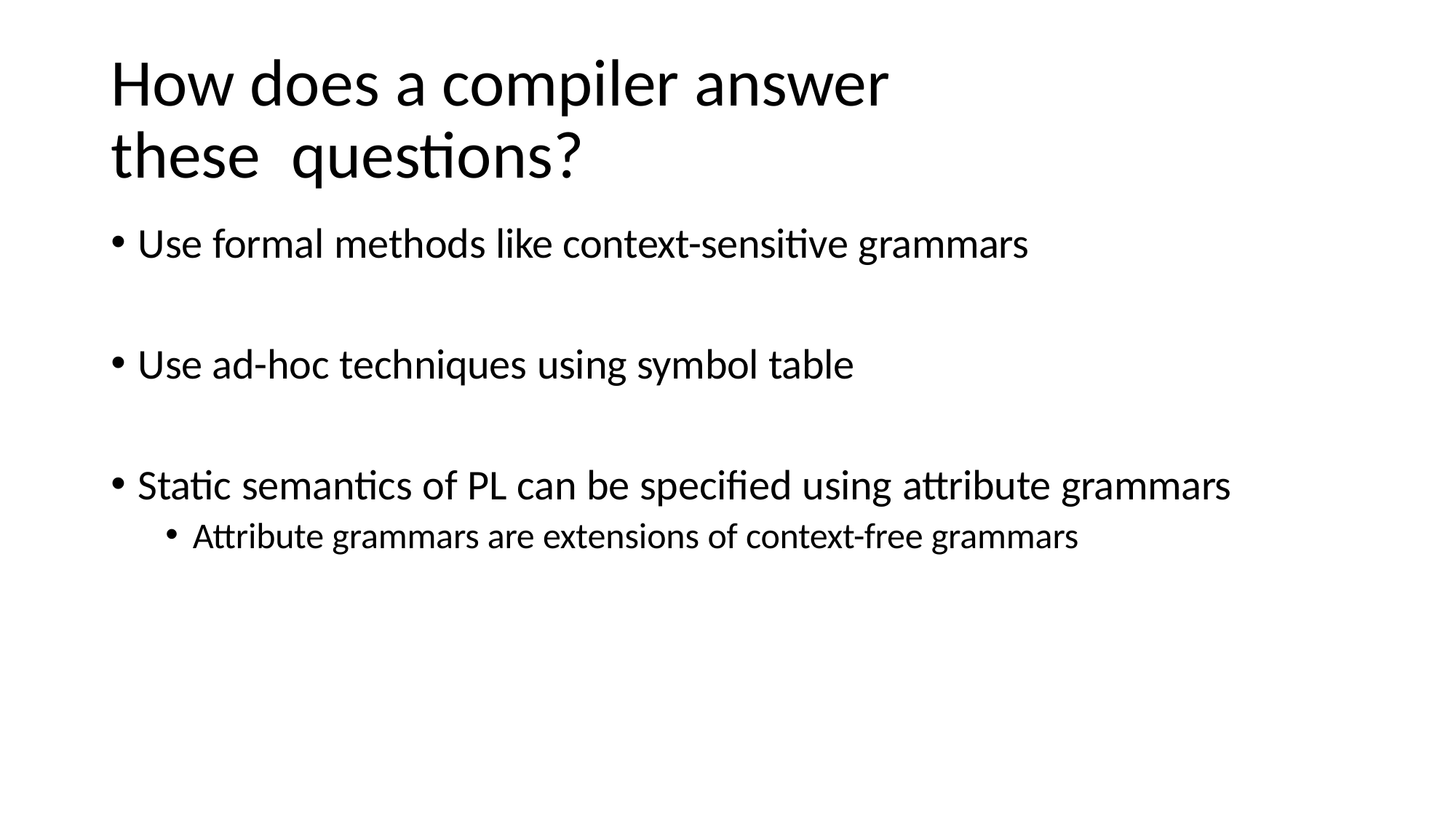

# How does a compiler answer these  questions?
Use formal methods like context-sensitive grammars

Use ad-hoc techniques using symbol table

Static semantics of PL can be specified using attribute grammars
Attribute grammars are extensions of context-free grammars